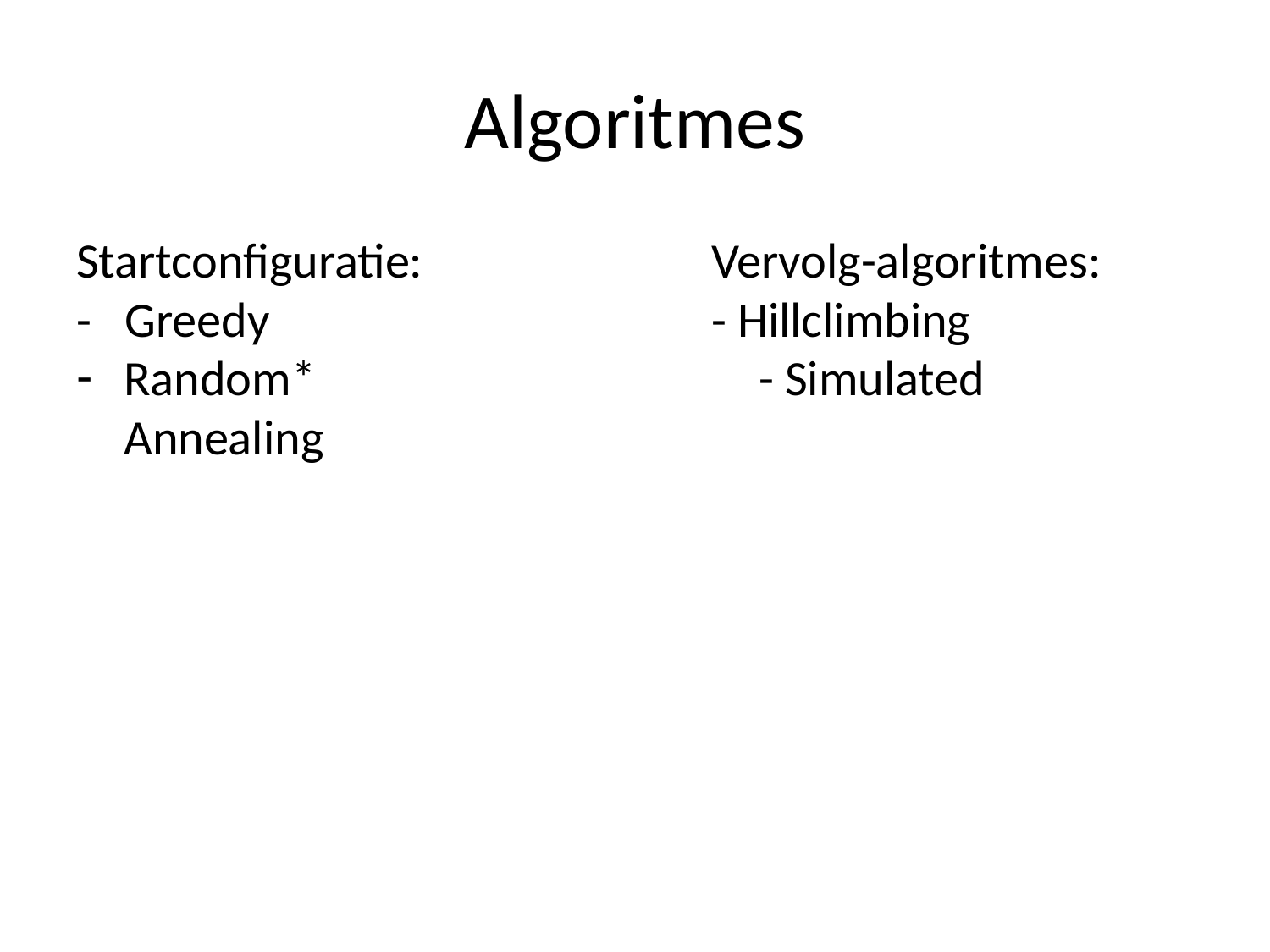

# Algoritmes
Startconfiguratie:			Vervolg-algoritmes:
-   Greedy				- Hillclimbing
Random*				- Simulated Annealing